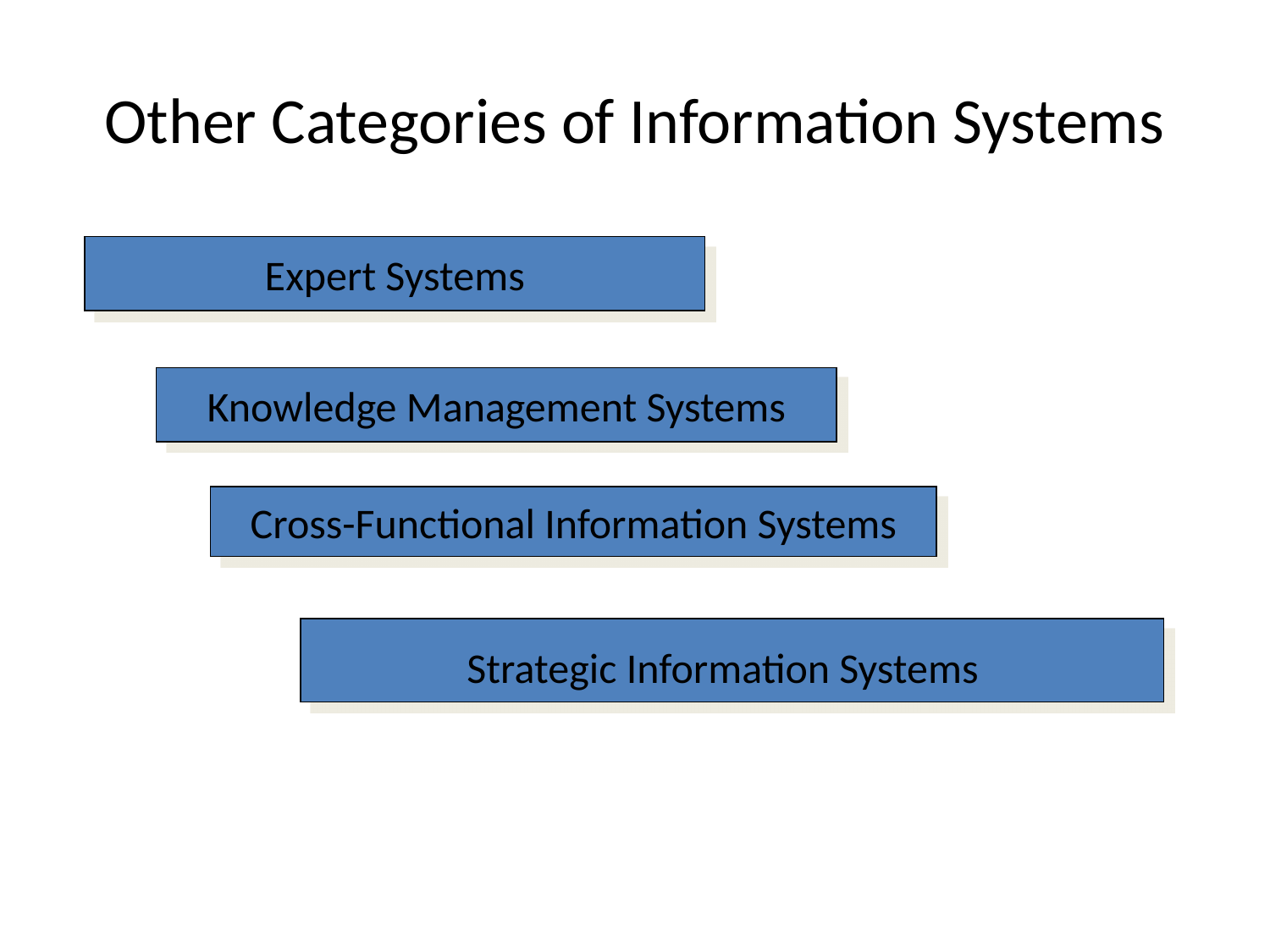

# Other Categories of Information Systems
Expert Systems
Knowledge Management Systems
Cross-Functional Information Systems

Strategic Information Systems